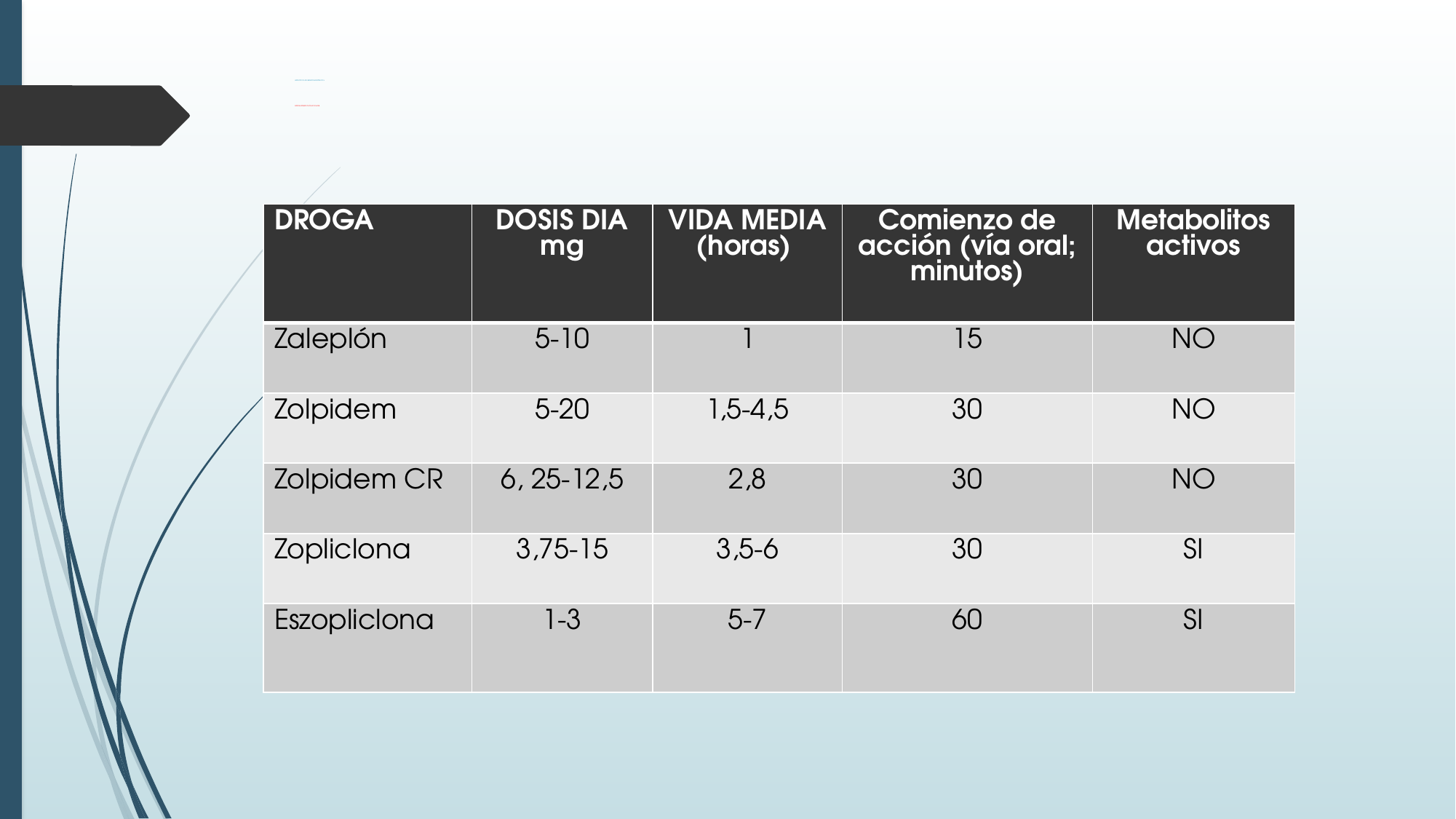

# HIPNOTICOS NO BENZODIAZEPINICOS DATOS FARMACOLÓGICOS SOB.
| DROGA | DOSIS DIA mg | VIDA MEDIA (horas) | Comienzo de acción (vía oral; minutos) | Metabolitos activos |
| --- | --- | --- | --- | --- |
| Zaleplón | 5-10 | 1 | 15 | NO |
| Zolpidem | 5-20 | 1,5-4,5 | 30 | NO |
| Zolpidem CR | 6, 25-12,5 | 2,8 | 30 | NO |
| Zopliclona | 3,75-15 | 3,5-6 | 30 | SI |
| Eszopliclona | 1-3 | 5-7 | 60 | SI |